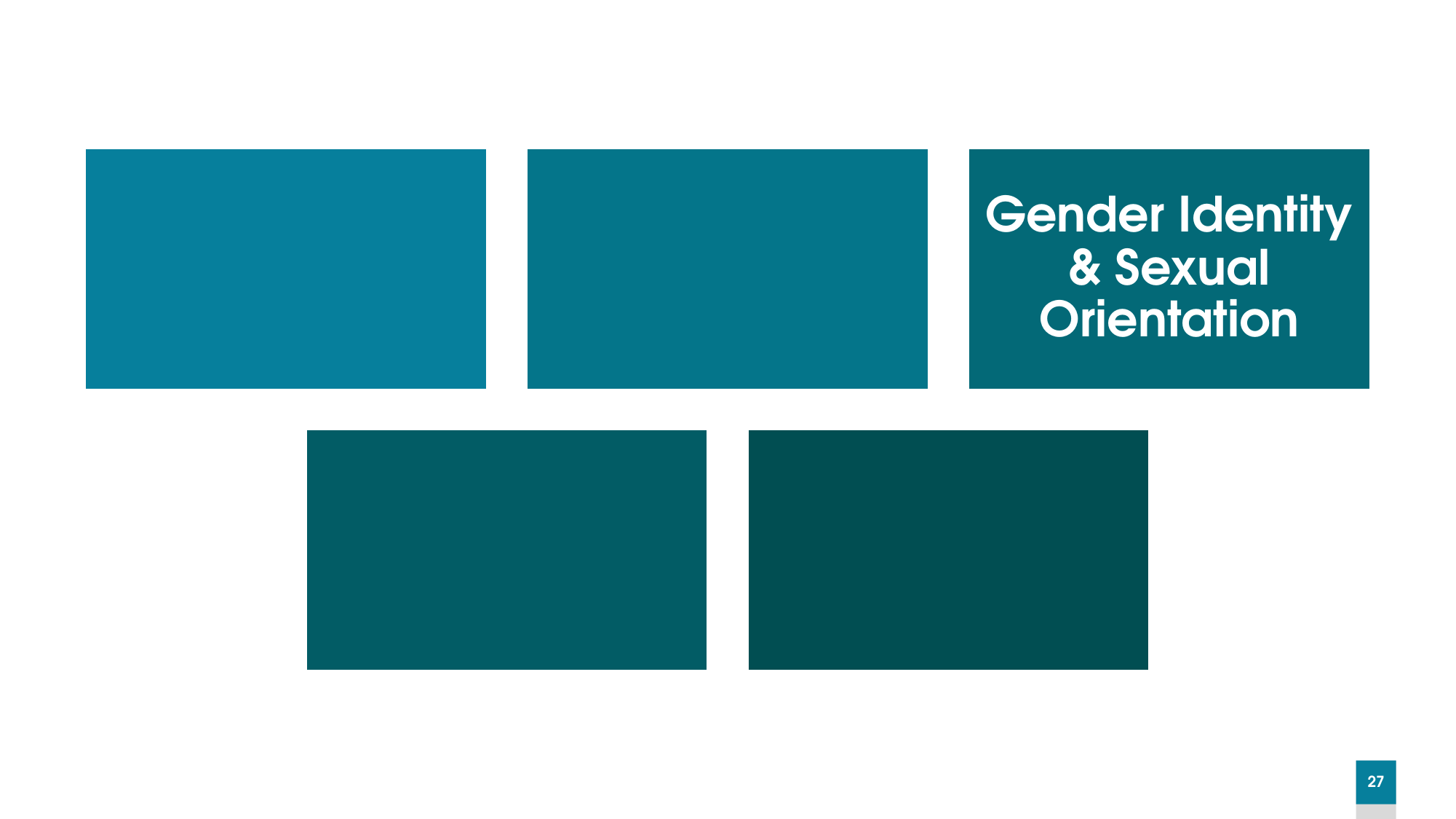

Disability
Indigenous Peoples
Gender Identity & Sexual Orientation
Sexuality
Race & Ethnicity